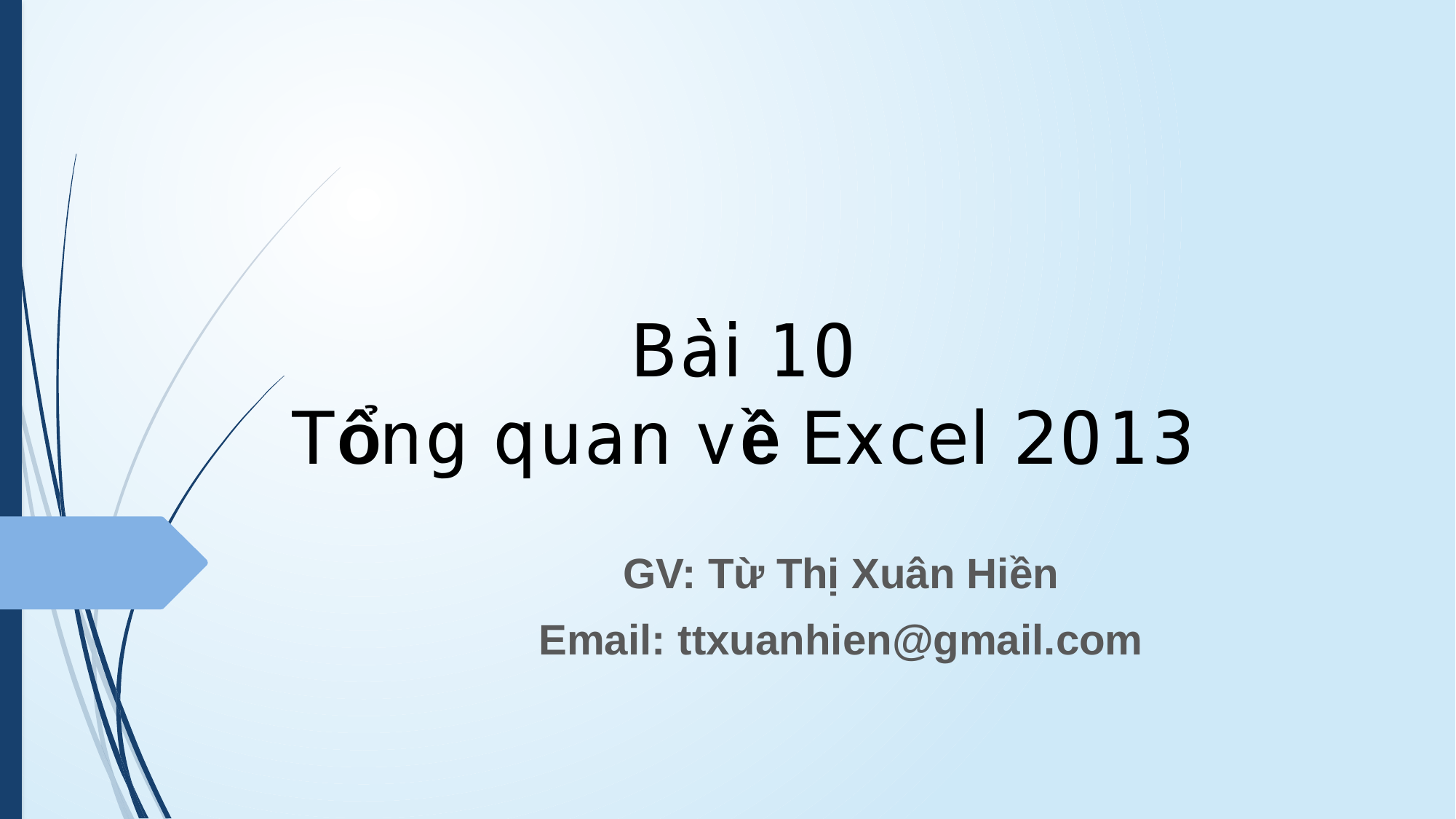

# Bài 10 Tổng quan về Excel 2013
GV: Từ Thị Xuân Hiền
Email: ttxuanhien@gmail.com